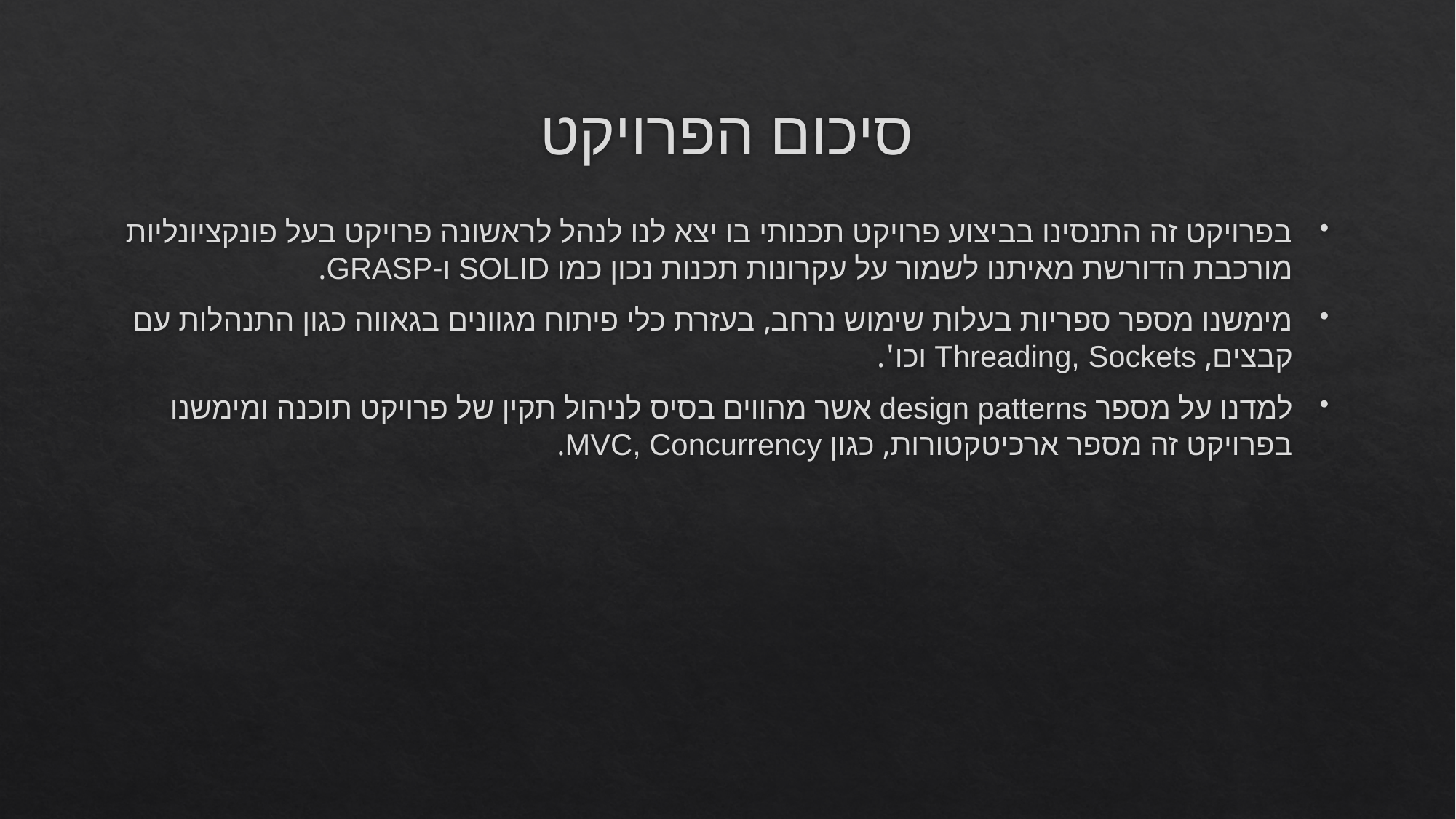

# סיכום הפרויקט
בפרויקט זה התנסינו בביצוע פרויקט תכנותי בו יצא לנו לנהל לראשונה פרויקט בעל פונקציונליות מורכבת הדורשת מאיתנו לשמור על עקרונות תכנות נכון כמו SOLID ו-GRASP.
מימשנו מספר ספריות בעלות שימוש נרחב, בעזרת כלי פיתוח מגוונים בגאווה כגון התנהלות עם קבצים, Threading, Sockets וכו'.
למדנו על מספר design patterns אשר מהווים בסיס לניהול תקין של פרויקט תוכנה ומימשנו בפרויקט זה מספר ארכיטקטורות, כגון MVC, Concurrency.